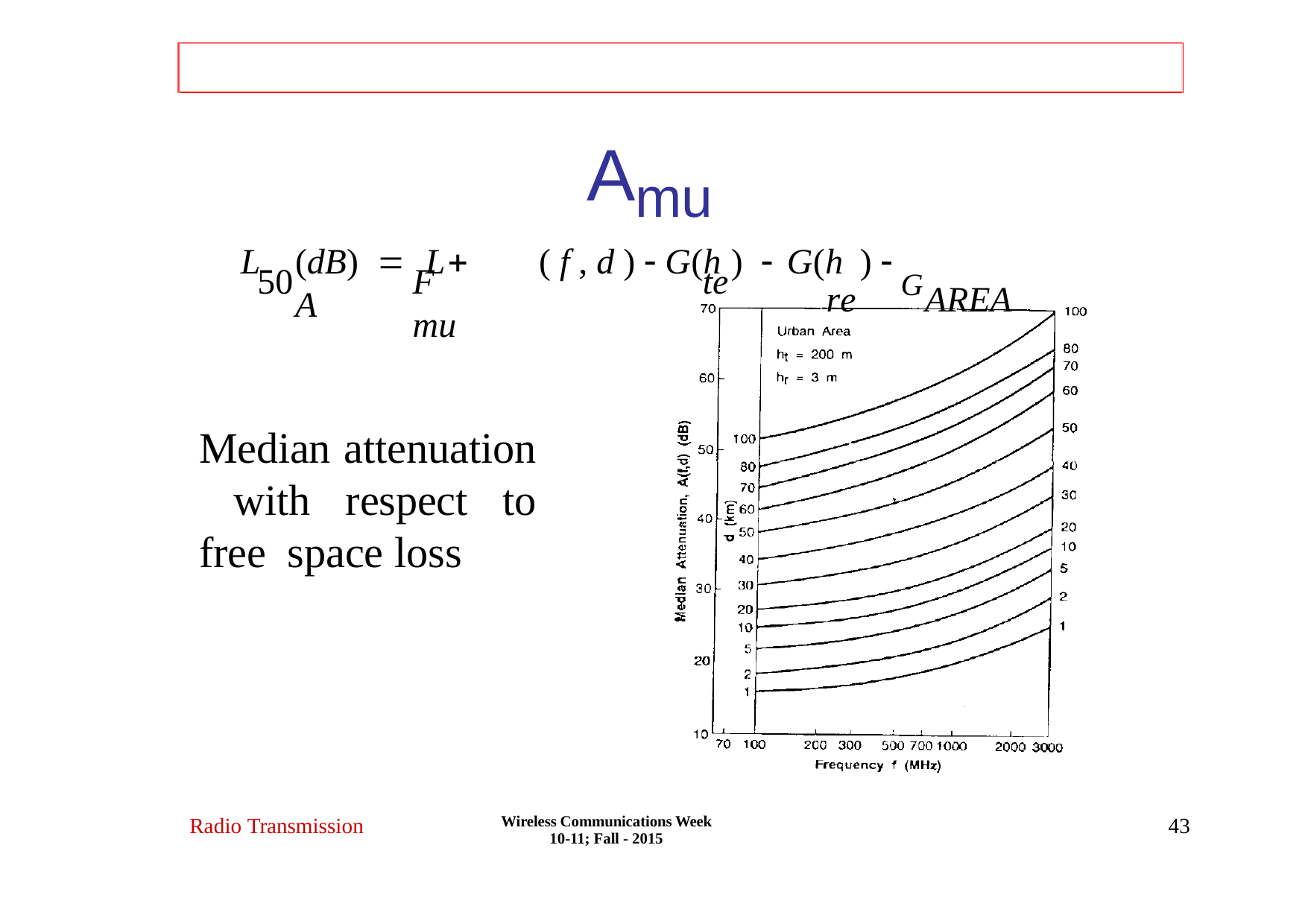

Amu
( f , d ) − G(h
L
(dB)  =  L	+ A
)  − G(h	) −
50
F	mu
te
re	GAREA

Median attenuation  with respect to free  space loss

Wireless Communications Week 10-11; Fall - 2015
Radio Transmission
43